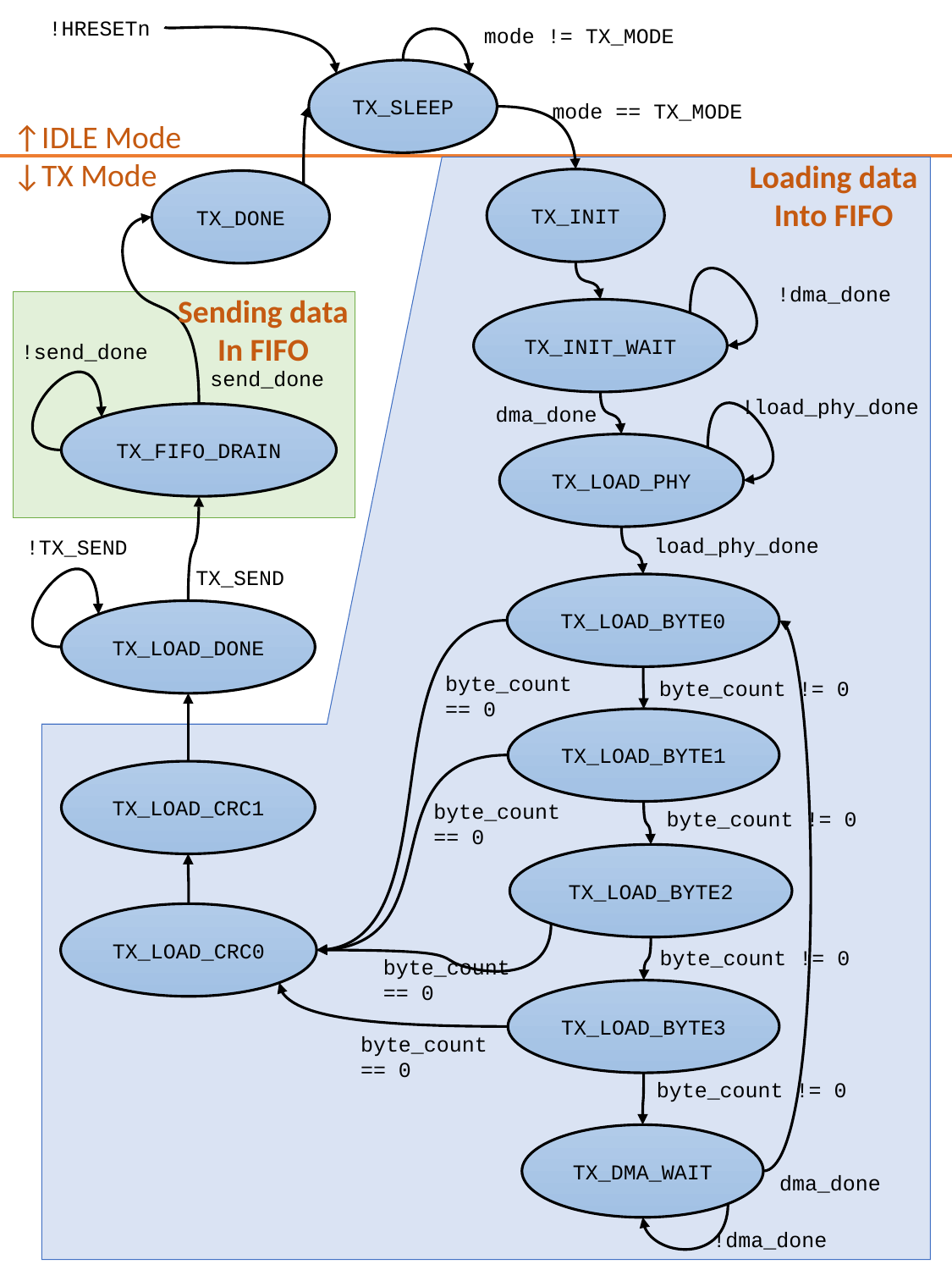

!HRESETn
mode != TX_MODE
TX_SLEEP
mode == TX_MODE
↑IDLE Mode
↓TX Mode
Loading data
Into FIFO

TX_INIT
TX_DONE
!dma_done
Sending data
In FIFO

TX_INIT_WAIT
!send_done
send_done
!load_phy_done
dma_done
TX_FIFO_DRAIN
TX_LOAD_PHY
load_phy_done
!TX_SEND
TX_SEND
TX_LOAD_BYTE0
TX_LOAD_DONE
byte_count == 0
byte_count != 0
TX_LOAD_BYTE1
TX_LOAD_CRC1
byte_count
== 0
byte_count != 0
TX_LOAD_BYTE2
TX_LOAD_CRC0
byte_count != 0
byte_count == 0
TX_LOAD_BYTE3
byte_count == 0
byte_count != 0
TX_DMA_WAIT
dma_done
!dma_done